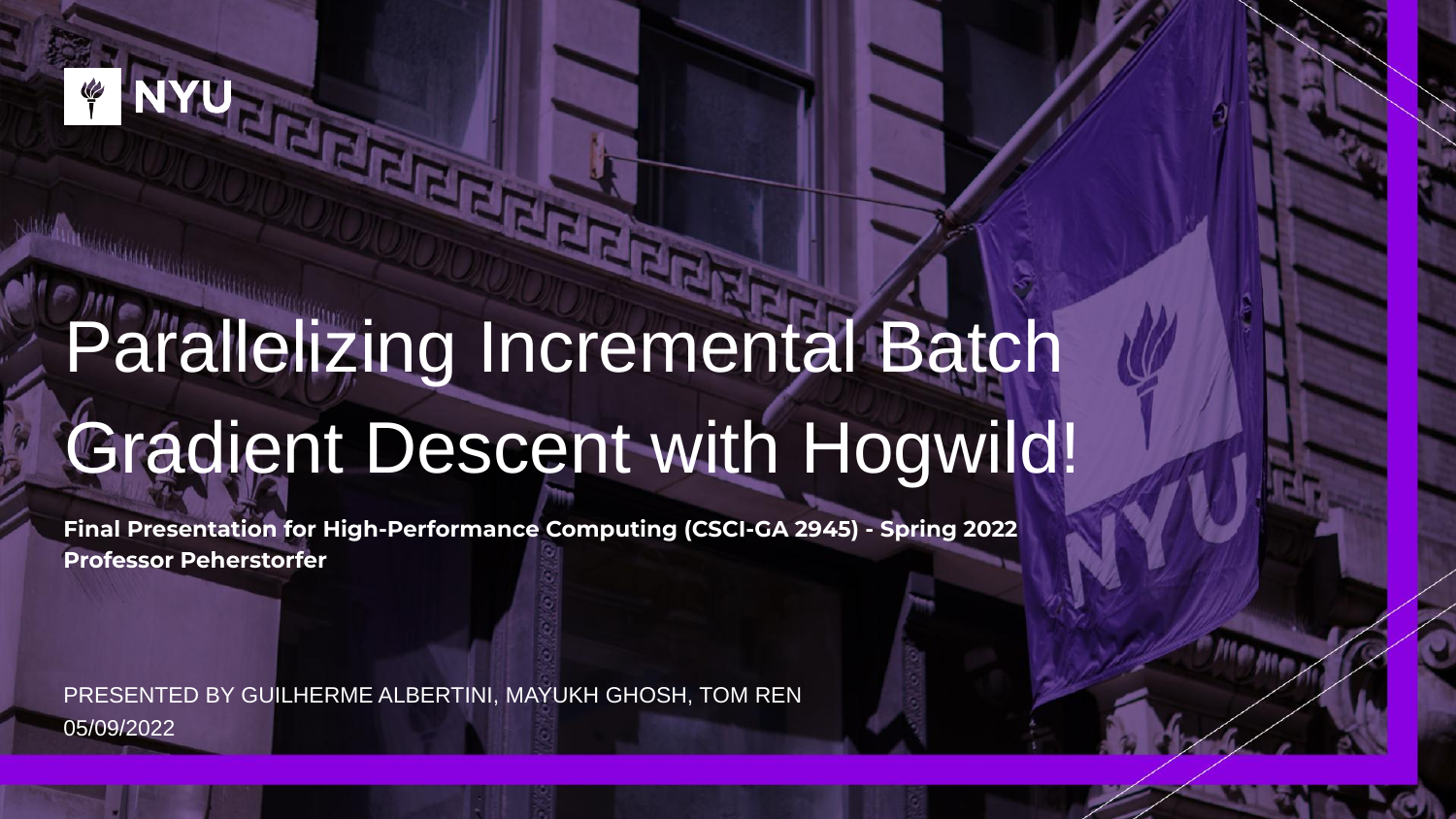

# Parallelizing Incremental Batch Gradient Descent with Hogwild!
Final Presentation for High-Performance Computing (CSCI-GA 2945) - Spring 2022
Professor Peherstorfer
PRESENTED BY GUILHERME ALBERTINI, MAYUKH GHOSH, TOM REN
05/09/2022